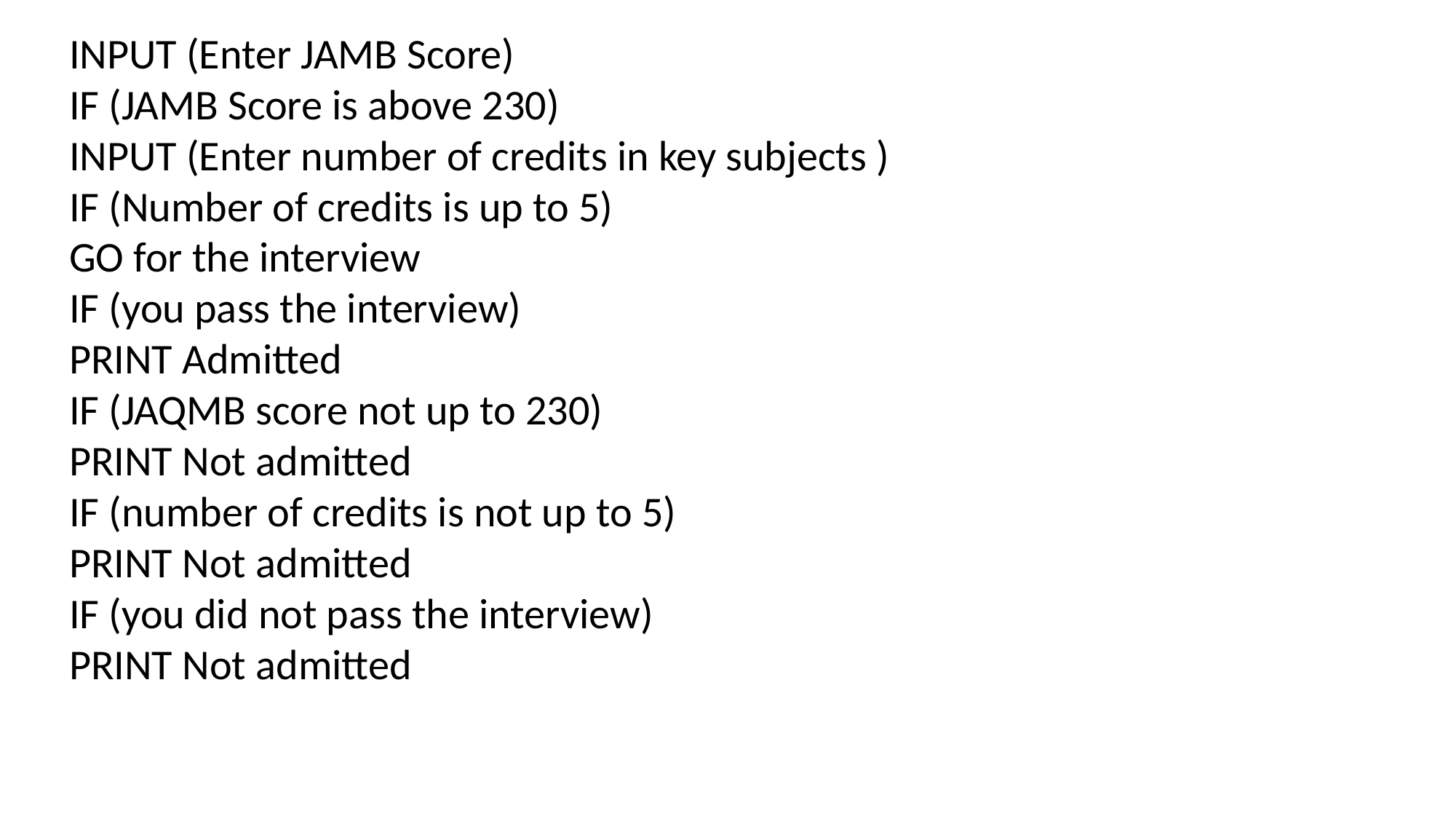

INPUT (Enter JAMB Score)
IF (JAMB Score is above 230)
INPUT (Enter number of credits in key subjects )
IF (Number of credits is up to 5)
GO for the interview
IF (you pass the interview)
PRINT Admitted
IF (JAQMB score not up to 230)
PRINT Not admitted
IF (number of credits is not up to 5)
PRINT Not admitted
IF (you did not pass the interview)
PRINT Not admitted